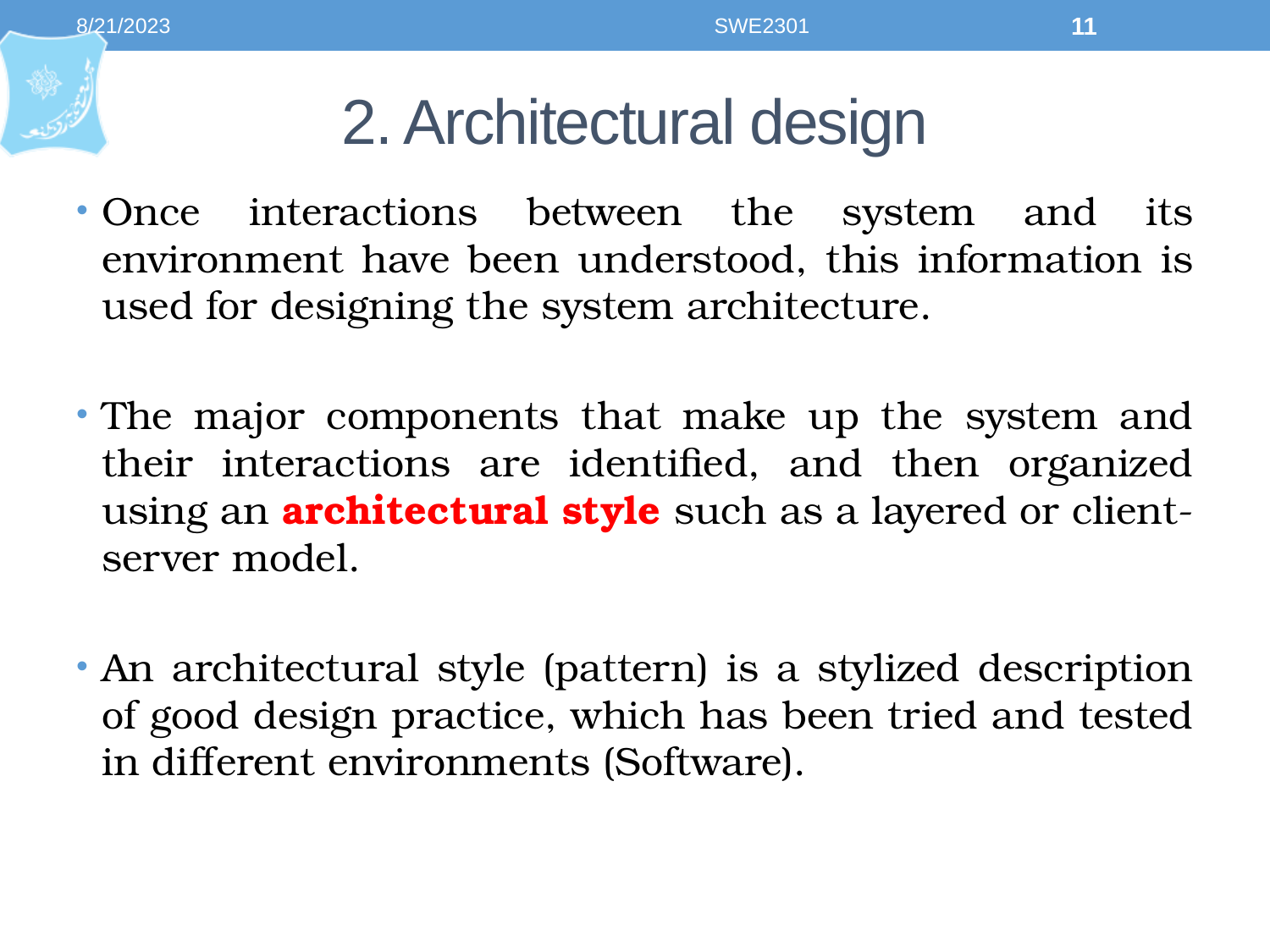

8/21/2023
SWE2301
11
# 2. Architectural design
Once interactions between the system and its environment have been understood, this information is used for designing the system architecture.

The major components that make up the system and their interactions are identified, and then organized using an architectural style such as a layered or client-server model.

An architectural style (pattern) is a stylized description of good design practice, which has been tried and tested in different environments (Software).